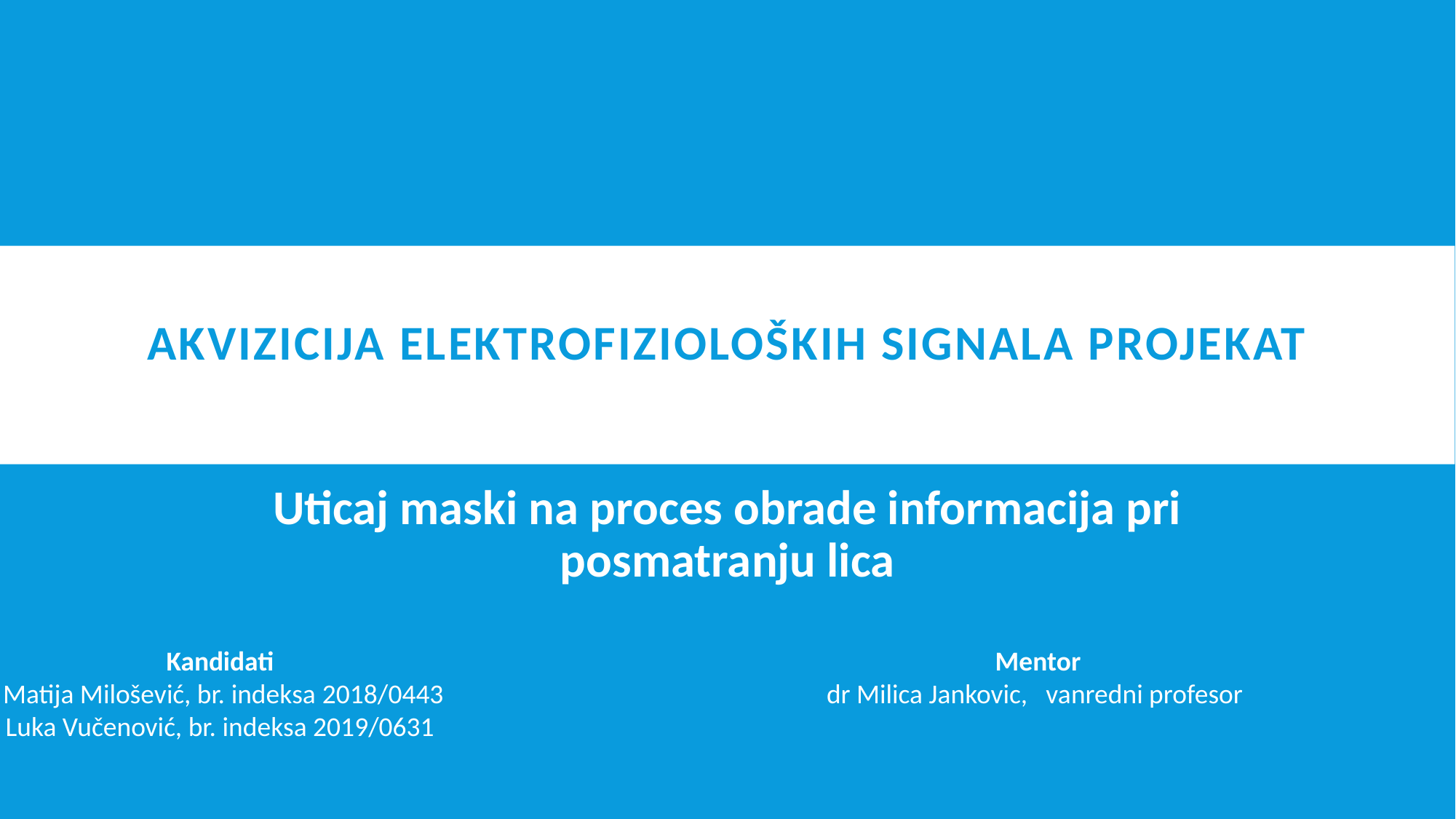

# AKVIZICIJA ELEKTROFIZIOLOŠKIH SIGNALA PROJEKAT
Uticaj maski na proces obrade informacija pri posmatranju lica

Kandidati
 Matija Milošević, br. indeksa 2018/0443
Luka Vučenović, br. indeksa 2019/0631

Mentor
dr Milica Jankovic,   vanredni profesor